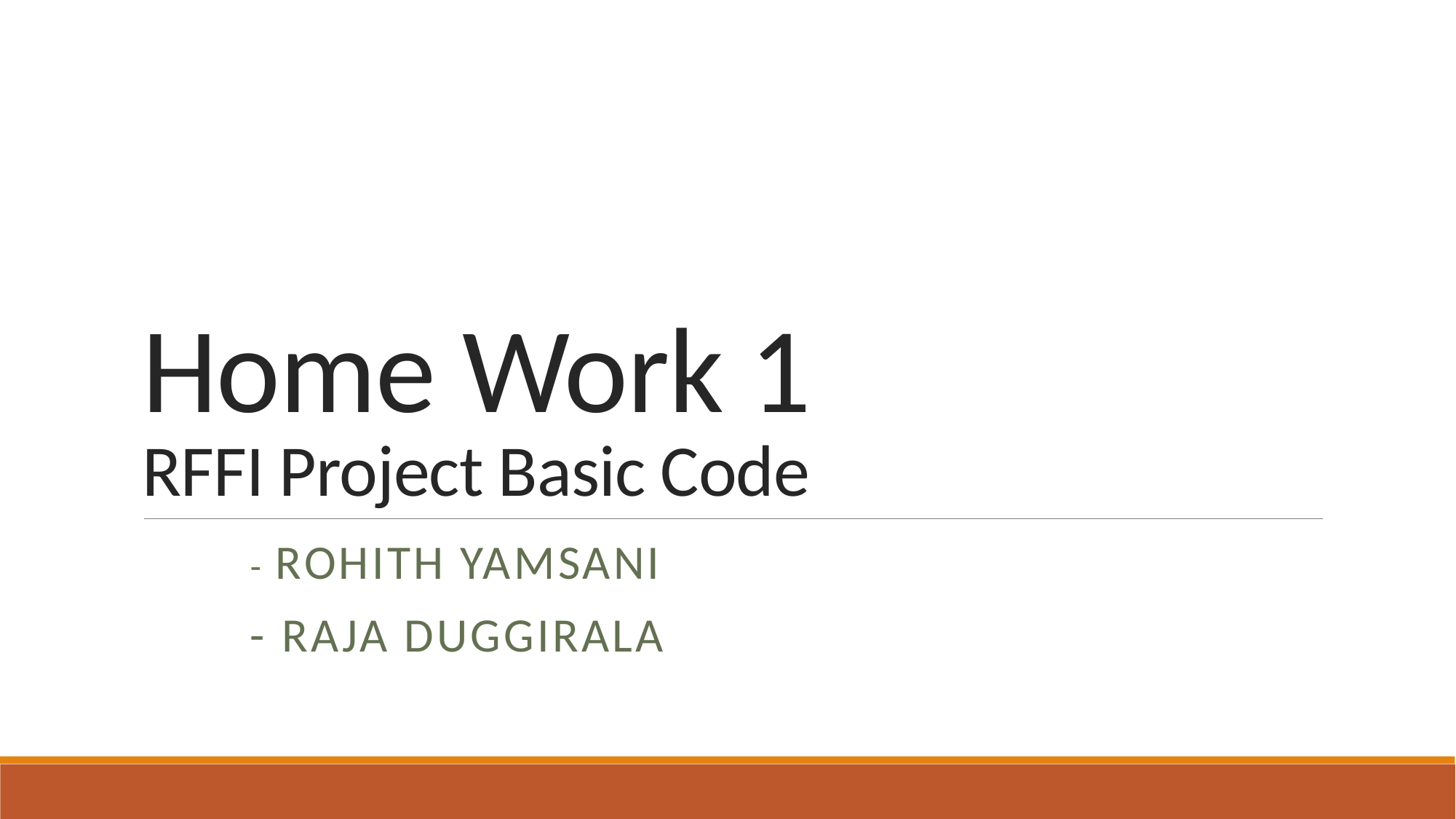

# Home Work 1 RFFI Project Basic Code
						- Rohith Yamsani
						- Raja Duggirala